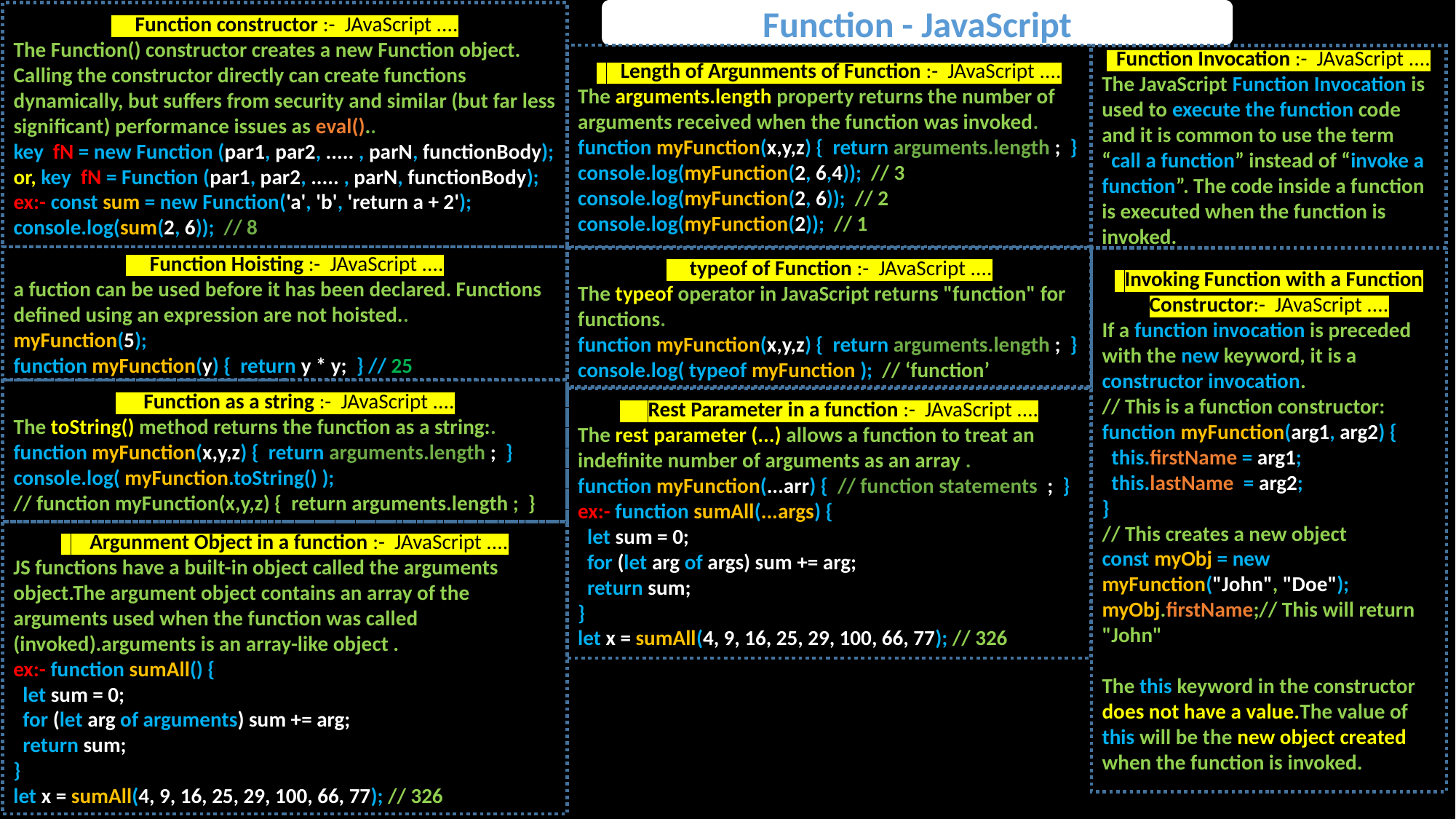

Function - JavaScript
     Function constructor :-  JAvaScript ....
The Function() constructor creates a new Function object. Calling the constructor directly can create functions dynamically, but suffers from security and similar (but far less significant) performance issues as eval()..
key  fN = new Function (par1, par2, ..... , parN, functionBody);
or, key  fN = Function (par1, par2, ..... , parN, functionBody);
ex:- const sum = new Function('a', 'b', 'return a + 2');
console.log(sum(2, 6));  // 8
     Length of Argunments of Function :-  JAvaScript ....
The arguments.length property returns the number of arguments received when the function was invoked.
function myFunction(x,y,z) {  return arguments.length ;  }
console.log(myFunction(2, 6,4));  // 3
console.log(myFunction(2, 6));  // 2
console.log(myFunction(2));  // 1
  Function Invocation :-  JAvaScript ....
The JavaScript Function Invocation is used to execute the function code and it is common to use the term “call a function” instead of “invoke a function”. The code inside a function is executed when the function is invoked.
     Function Hoisting :-  JAvaScript ....
a fuction can be used before it has been declared. Functions defined using an expression are not hoisted..
myFunction(5);
function myFunction(y) {  return y * y;  } // 25
     typeof of Function :-  JAvaScript ....
The typeof operator in JavaScript returns "function" for functions.
function myFunction(x,y,z) {  return arguments.length ;  }
console.log( typeof myFunction );  // ‘function’
  Invoking Function with a Function Constructor:-  JAvaScript ....
If a function invocation is preceded with the new keyword, it is a constructor invocation.
// This is a function constructor:
function myFunction(arg1, arg2) {
  this.firstName = arg1;
  this.lastName  = arg2;
}
// This creates a new object
const myObj = new myFunction("John", "Doe");
myObj.firstName;// This will return "John"

The this keyword in the constructor does not have a value.The value of this will be the new object created when the function is invoked.
      Function as a string :-  JAvaScript ....
The toString() method returns the function as a string:.
function myFunction(x,y,z) {  return arguments.length ;  }
console.log( myFunction.toString() );
// function myFunction(x,y,z) {  return arguments.length ;  }
      Rest Parameter in a function :-  JAvaScript ....
The rest parameter (...) allows a function to treat an indefinite number of arguments as an array .
function myFunction(...arr) {  // function statements  ;  }
ex:- function sumAll(...args) {
  let sum = 0;
  for (let arg of args) sum += arg;
  return sum;
}
let x = sumAll(4, 9, 16, 25, 29, 100, 66, 77); // 326
      Argunment Object in a function :-  JAvaScript ....
JS functions have a built-in object called the arguments object.The argument object contains an array of the arguments used when the function was called (invoked).arguments is an array-like object .
ex:- function sumAll() {
  let sum = 0;
  for (let arg of arguments) sum += arg;
  return sum;
}
let x = sumAll(4, 9, 16, 25, 29, 100, 66, 77); // 326